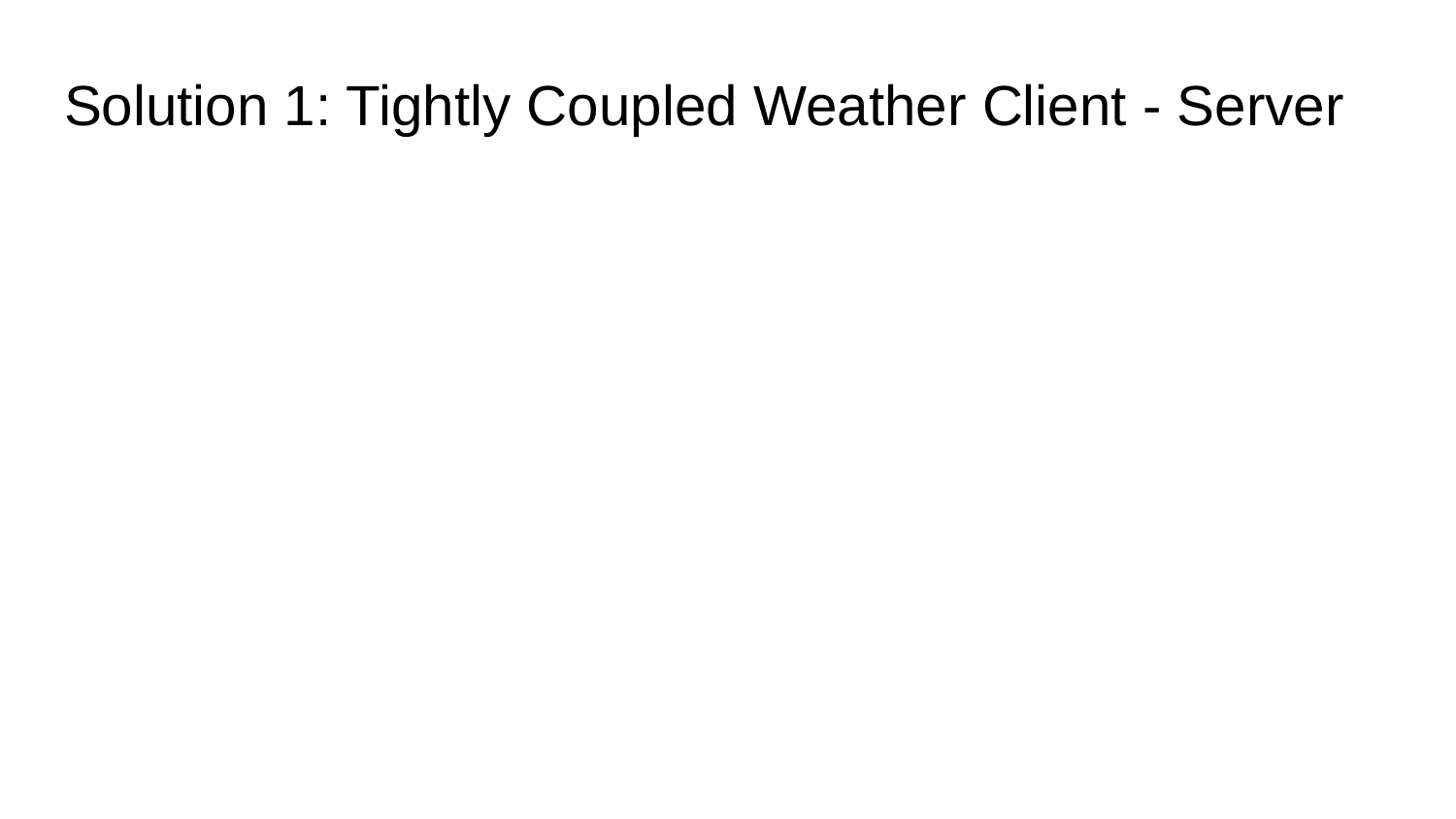

# Solution 1: Tightly Coupled Weather Client - Server